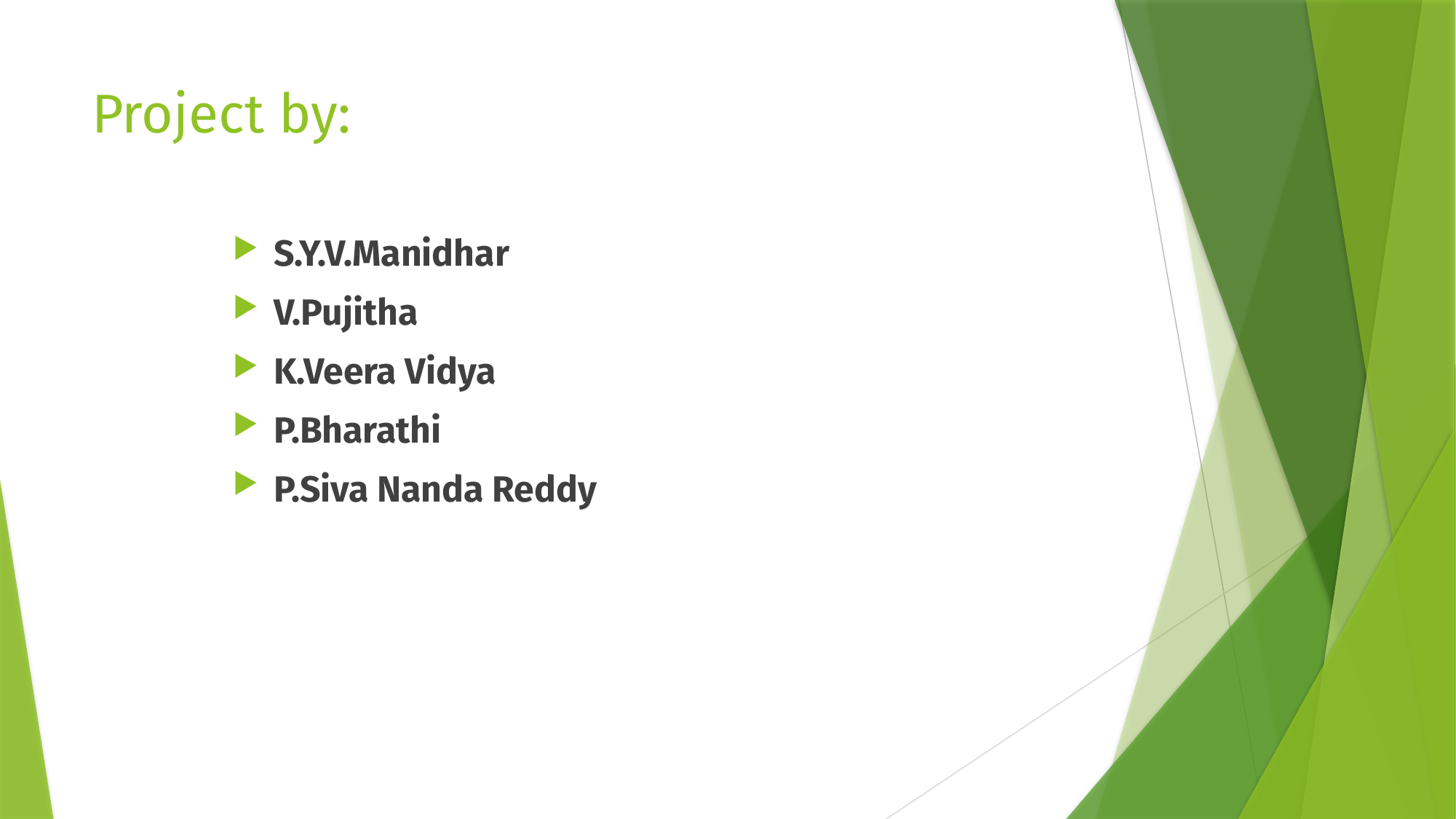

# Project by:
S.Y.V.Manidhar
V.Pujitha
K.Veera Vidya
P.Bharathi
P.Siva Nanda Reddy